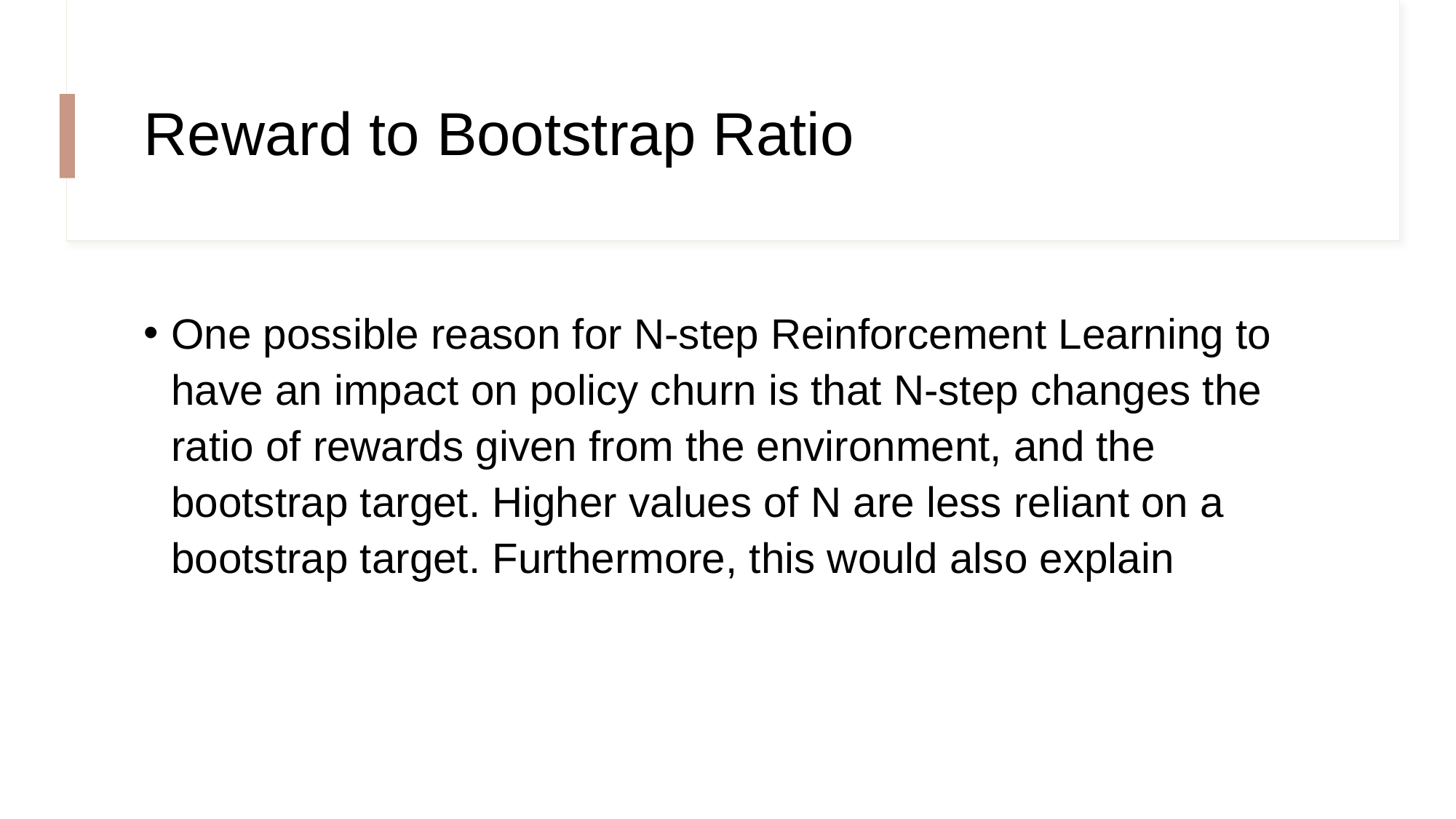

# Reward to Bootstrap Ratio
One possible reason for N-step Reinforcement Learning to have an impact on policy churn is that N-step changes the ratio of rewards given from the environment, and the bootstrap target. Higher values of N are less reliant on a bootstrap target. Furthermore, this would also explain